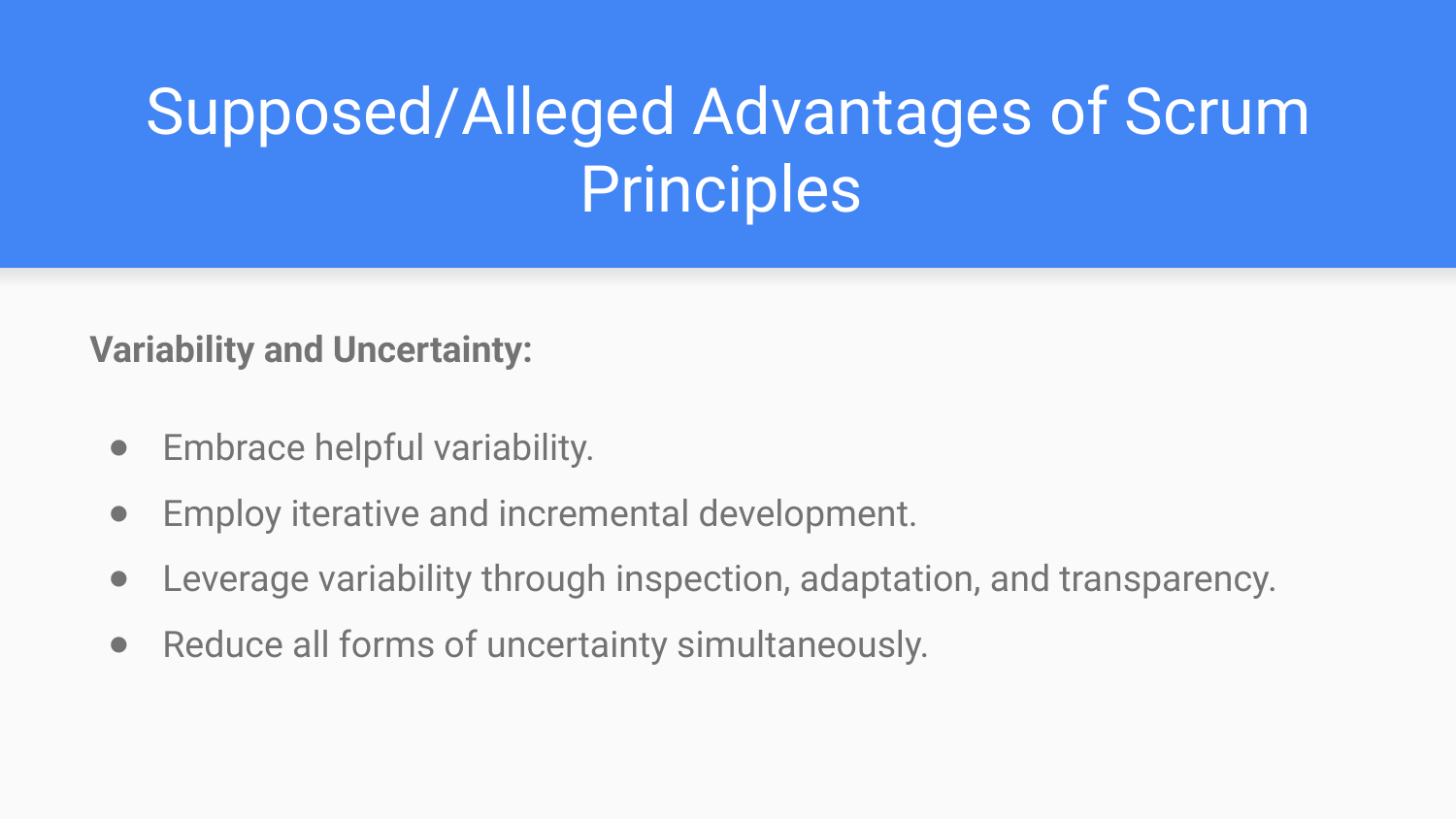

# Supposed/Alleged Advantages of Scrum Principles
Variability and Uncertainty:
Embrace helpful variability.
Employ iterative and incremental development.
Leverage variability through inspection, adaptation, and transparency.
Reduce all forms of uncertainty simultaneously.